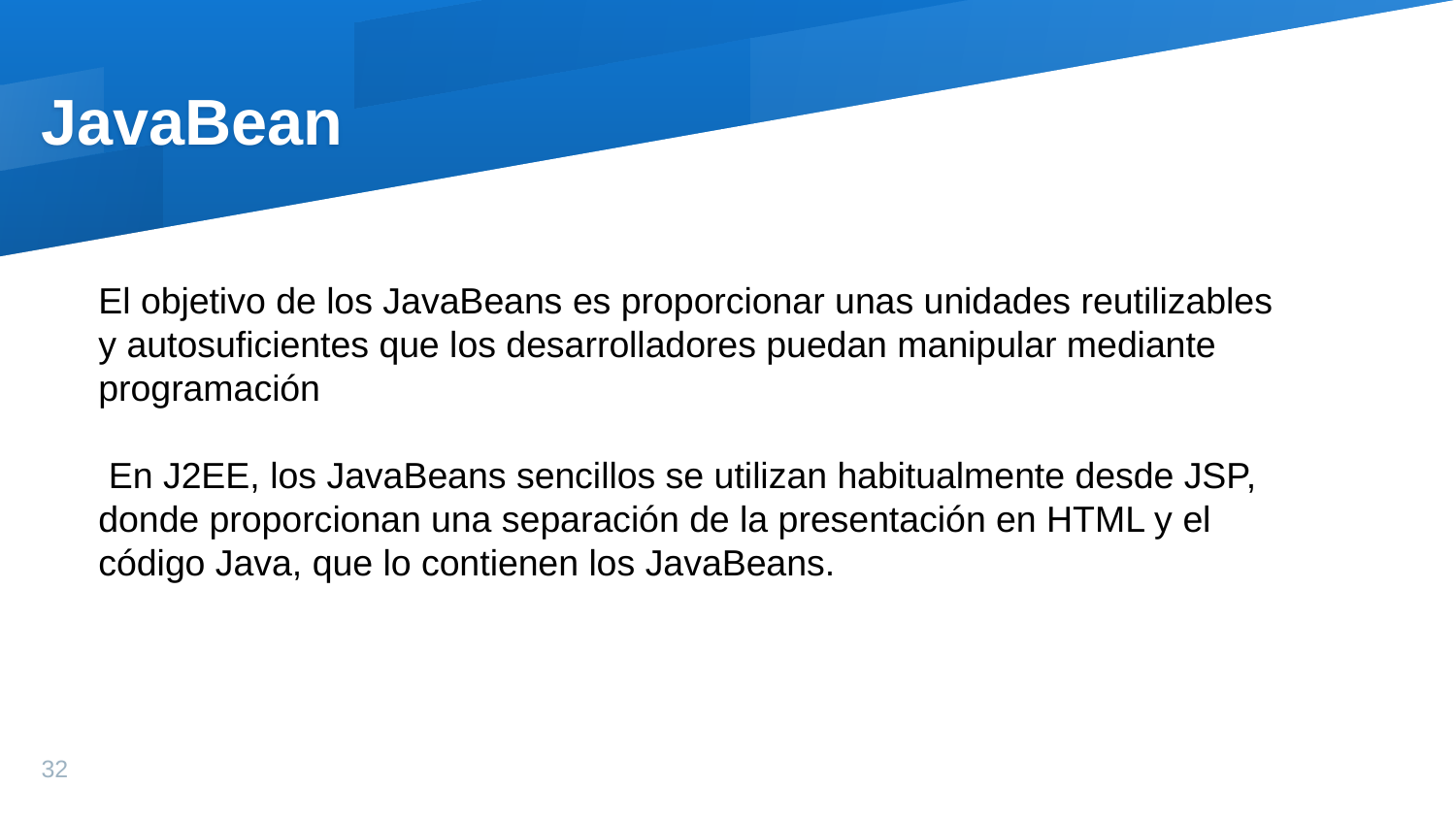

JavaBean
El objetivo de los JavaBeans es proporcionar unas unidades reutilizables y autosuficientes que los desarrolladores puedan manipular mediante programación

 En J2EE, los JavaBeans sencillos se utilizan habitualmente desde JSP, donde proporcionan una separación de la presentación en HTML y el código Java, que lo contienen los JavaBeans.
32